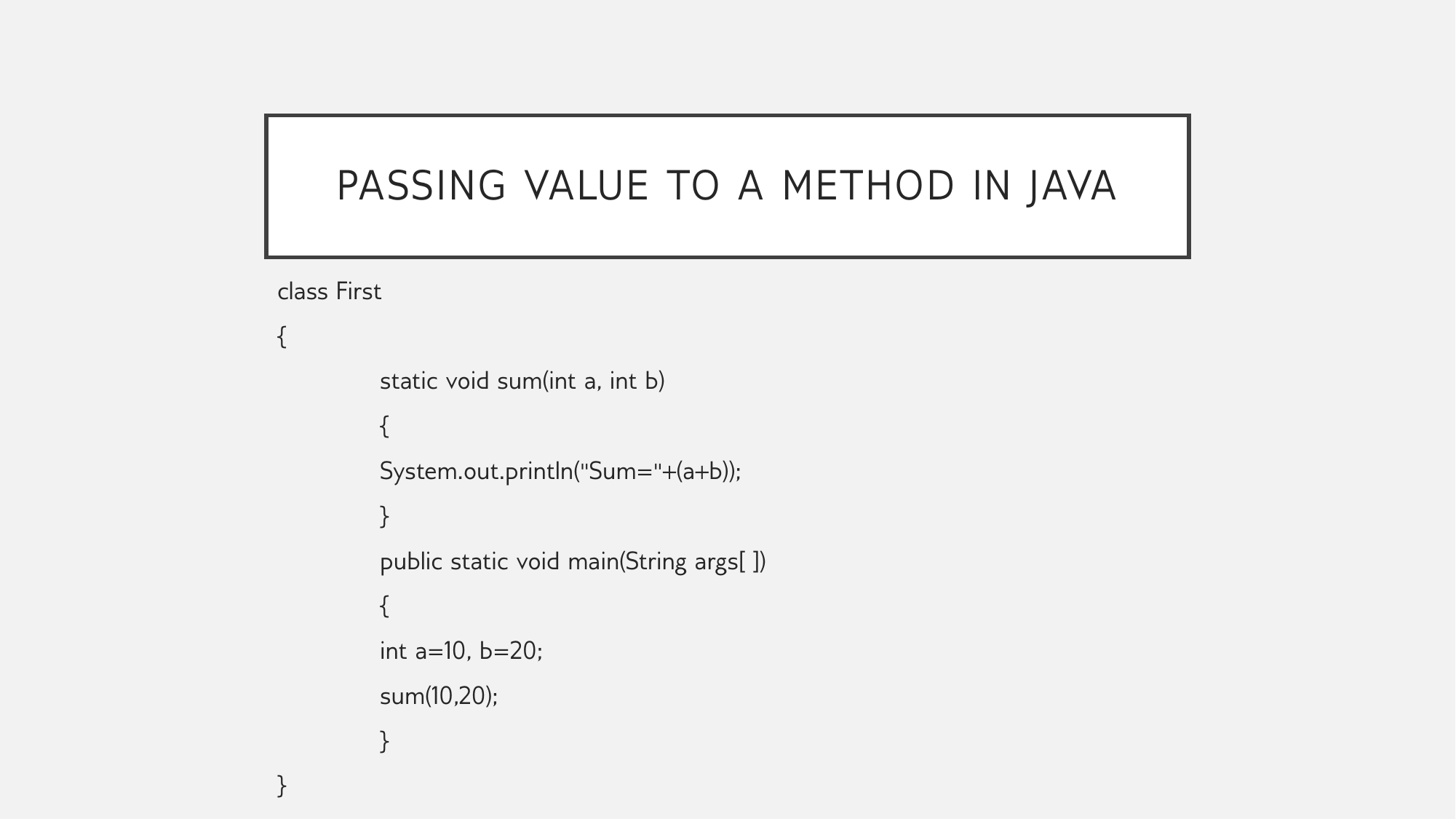

# Passing value To a method in java
class First
{
	static void sum(int a, int b)
	{
   		System.out.println("Sum="+(a+b));
	}
	public static void main(String args[ ])
	{
  		int a=10, b=20;
  		sum(10,20);
	}
}